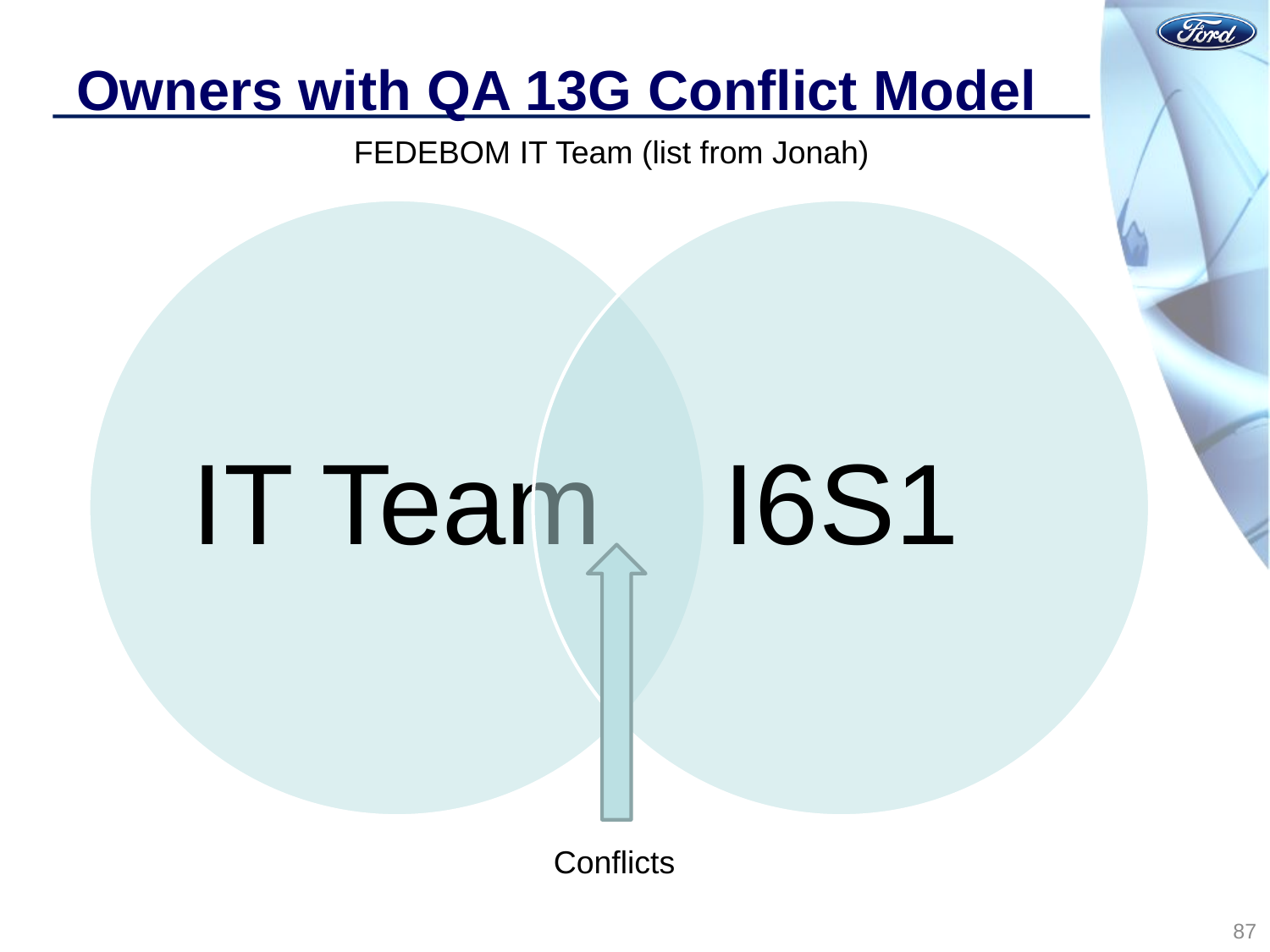

# Owners with QA 13G Conflict Model
FEDEBOM IT Team (list from Jonah)
IT Team
I6S1

Conflicts
87